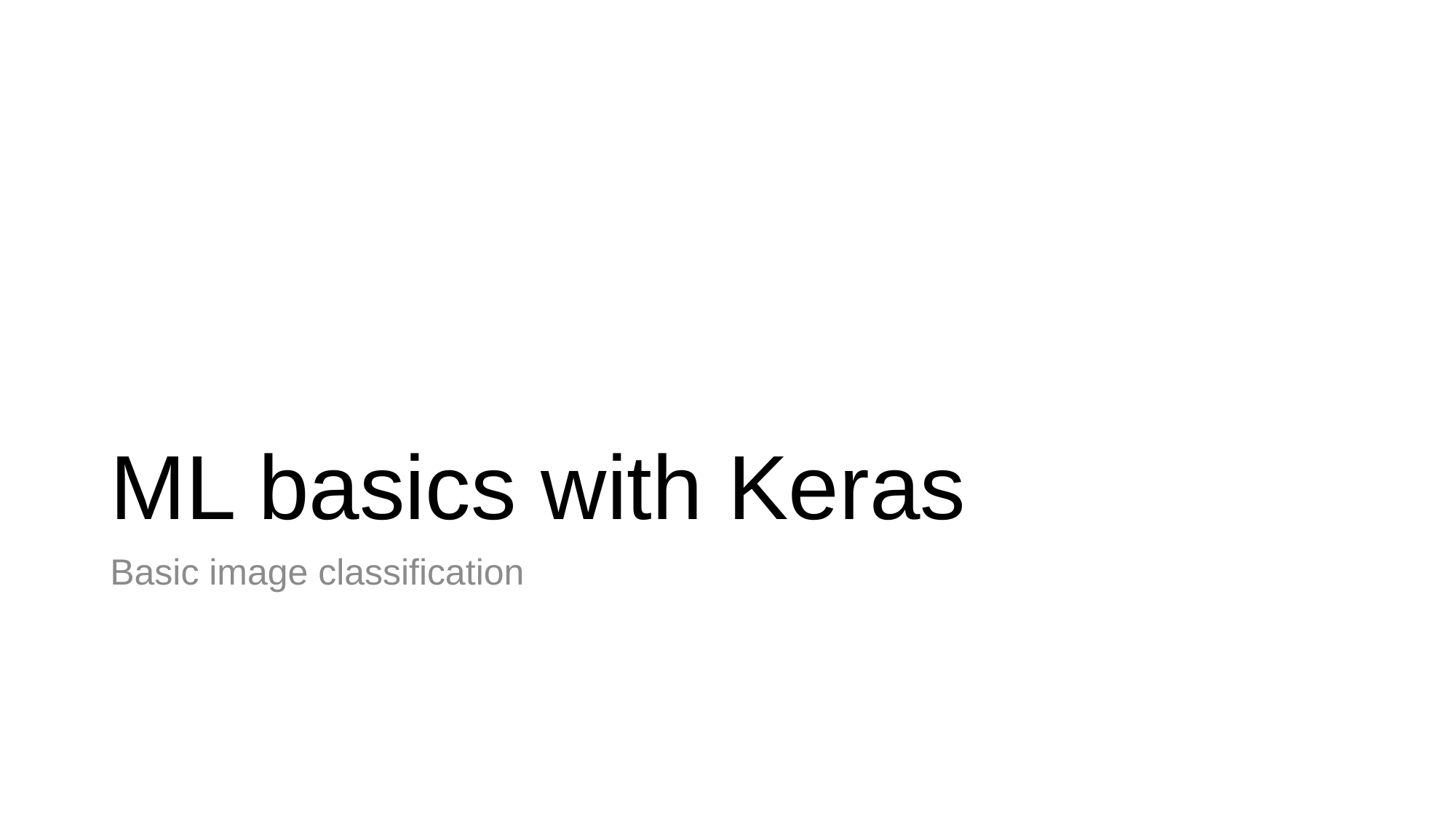

# ML basics with Keras
Basic image classification